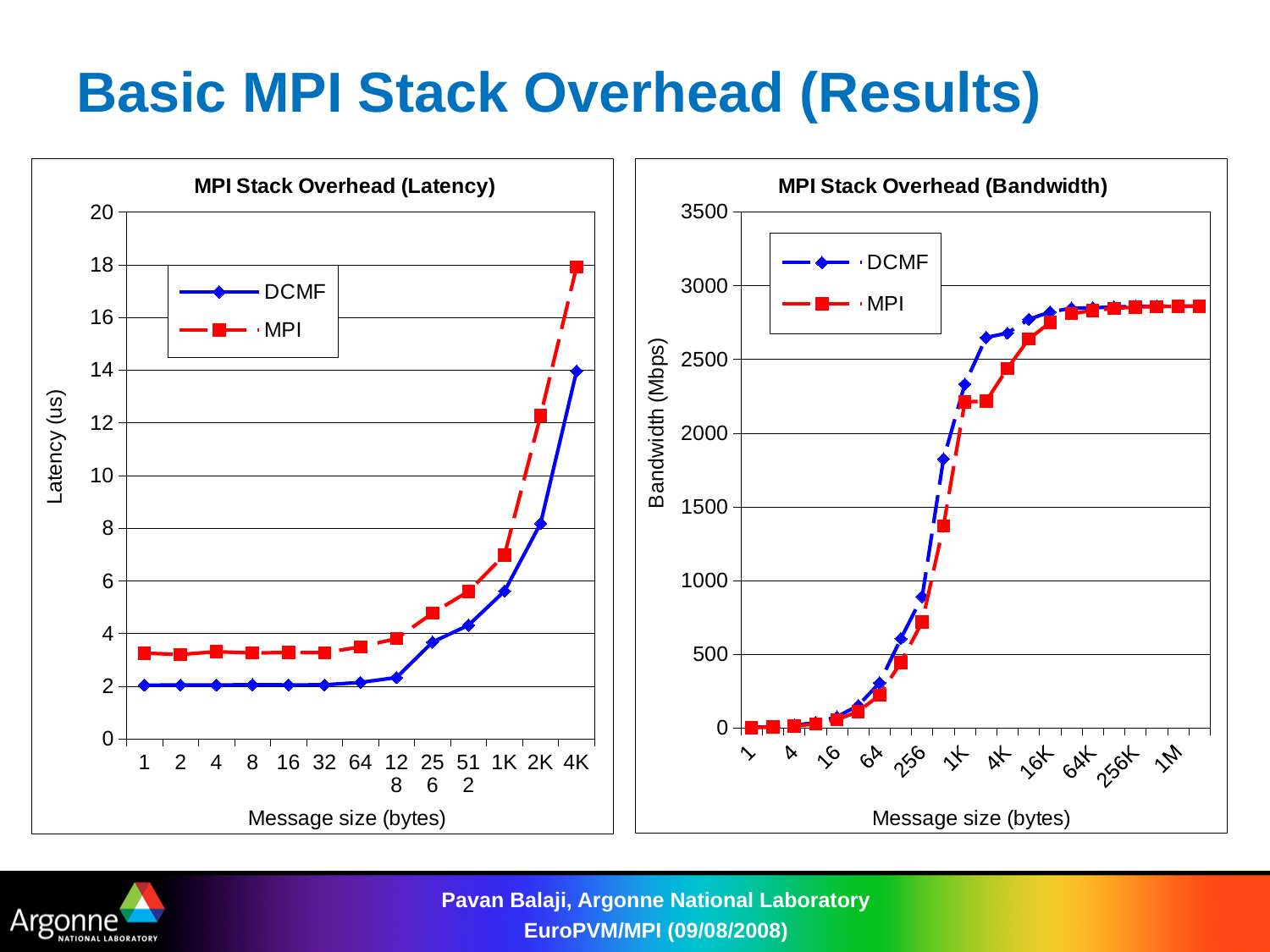

# Basic MPI Stack Overhead (Results)

### Chart: MPI Stack Overhead (Latency)

| Category | DCMF | MPI |
|---|---|---|
| 1 | 2.0414749999999997 | 3.2550059999999976 |
| 2 | 2.0448499999999976 | 3.204918 |
| 4 | 2.04345 | 3.3111349999999997 |
| 8 | 2.0586749999999987 | 3.261947 |
| 16 | 2.047425 | 3.281676 |
| 32 | 2.0518749999999977 | 3.272324 |
| 64 | 2.144475 | 3.4942289999999976 |
| 128 | 2.328525 | 3.805382 |
| 256 | 3.6755 | 4.777071 |
| 512 | 4.3168999999999995 | 5.600011999999996 |
| 1K | 5.610274999999995 | 6.983382 |
| 2K | 8.179324999999999 | 12.283217999999998 |
| 4K | 13.964425 | 17.91862899999999 |

### Chart: MPI Stack Overhead (Bandwidth)

| Category | DCMF | MPI |
|---|---|---|
| 1 | 4.828730999999995 | 3.548965 |
| 2 | 9.657461000000001 | 7.079681 |
| 4 | 19.073486 | 14.114685 |
| 8 | 37.676022 | 28.042068 |
| 16 | 76.293945 | 56.369400000000006 |
| 32 | 153.54756299999985 | 112.427292 |
| 64 | 307.0951259999996 | 223.05364999999998 |
| 128 | 606.5605589999994 | 444.918465 |
| 256 | 891.8378999999993 | 720.625282 |
| 512 | 1825.350467 | 1370.8934479999982 |
| 1K | 2332.089552 | 2211.7515340000023 |
| 2K | 2648.305085 | 2216.3900760000024 |
| 4K | 2677.806341 | 2438.942162 |
| 8K | 2771.6186249999987 | 2637.6408229999997 |
| 16K | 2821.033627000001 | 2749.949699 |
| 32K | 2846.7319520000024 | 2809.897095000001 |
| 64K | 2848.8405220000022 | 2830.412086 |
| 128K | 2855.2665389999997 | 2845.978508 |
| 256K | 2858.5312870000002 | 2853.8205180000023 |
| 512K | 2860.12556 | 2857.7695849999977 |
| 1M | 2860.2687219999975 | 2859.091537000003 |
| 2M | 2860.6676079999997 | 2860.0781330000023 |
Pavan Balaji, Argonne National Laboratory EuroPVM/MPI (09/08/2008)